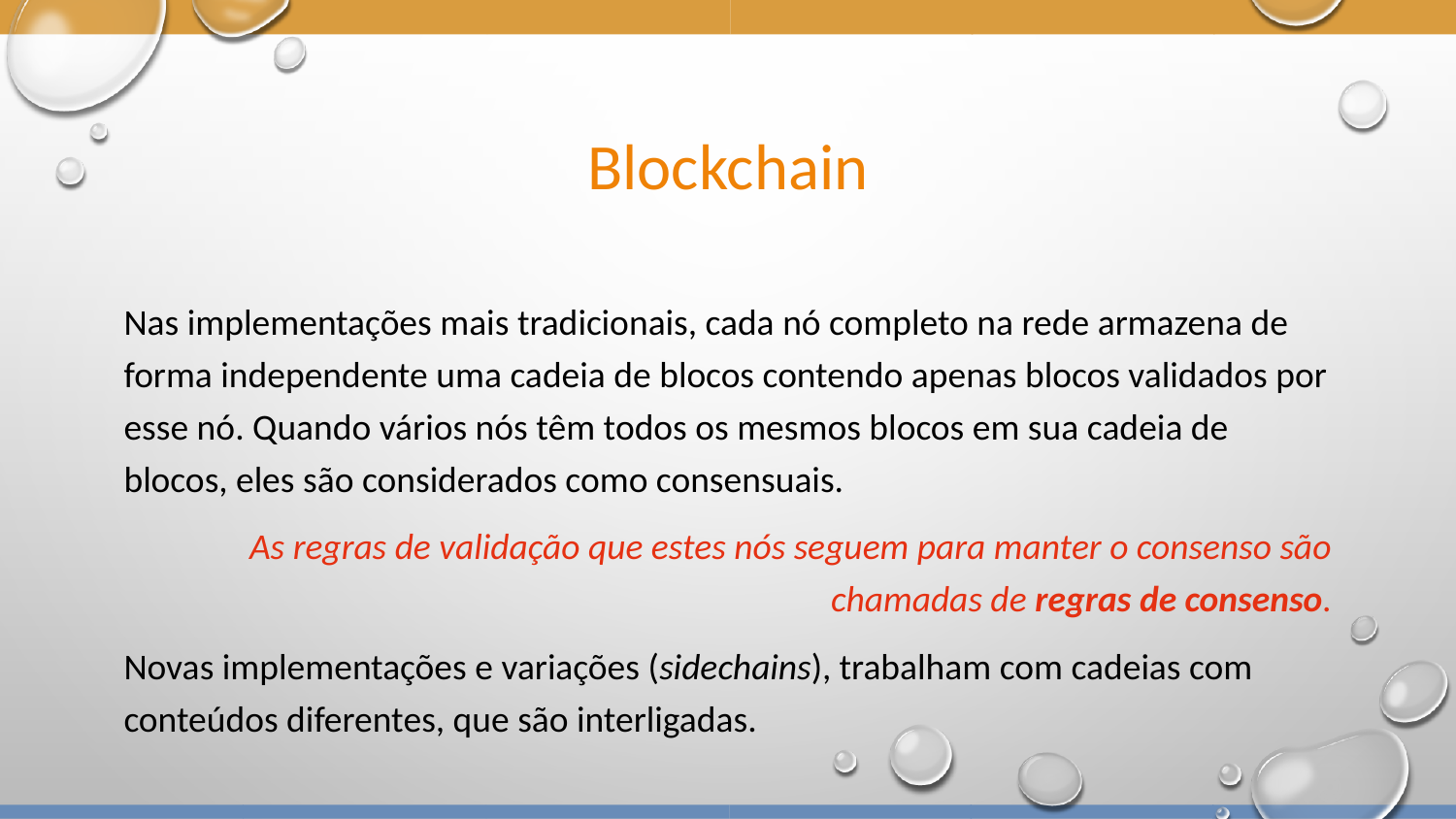

# Blockchain
Nas implementações mais tradicionais, cada nó completo na rede armazena de forma independente uma cadeia de blocos contendo apenas blocos validados por esse nó. Quando vários nós têm todos os mesmos blocos em sua cadeia de blocos, eles são considerados como consensuais.
As regras de validação que estes nós seguem para manter o consenso são chamadas de regras de consenso.
Novas implementações e variações (sidechains), trabalham com cadeias com conteúdos diferentes, que são interligadas.